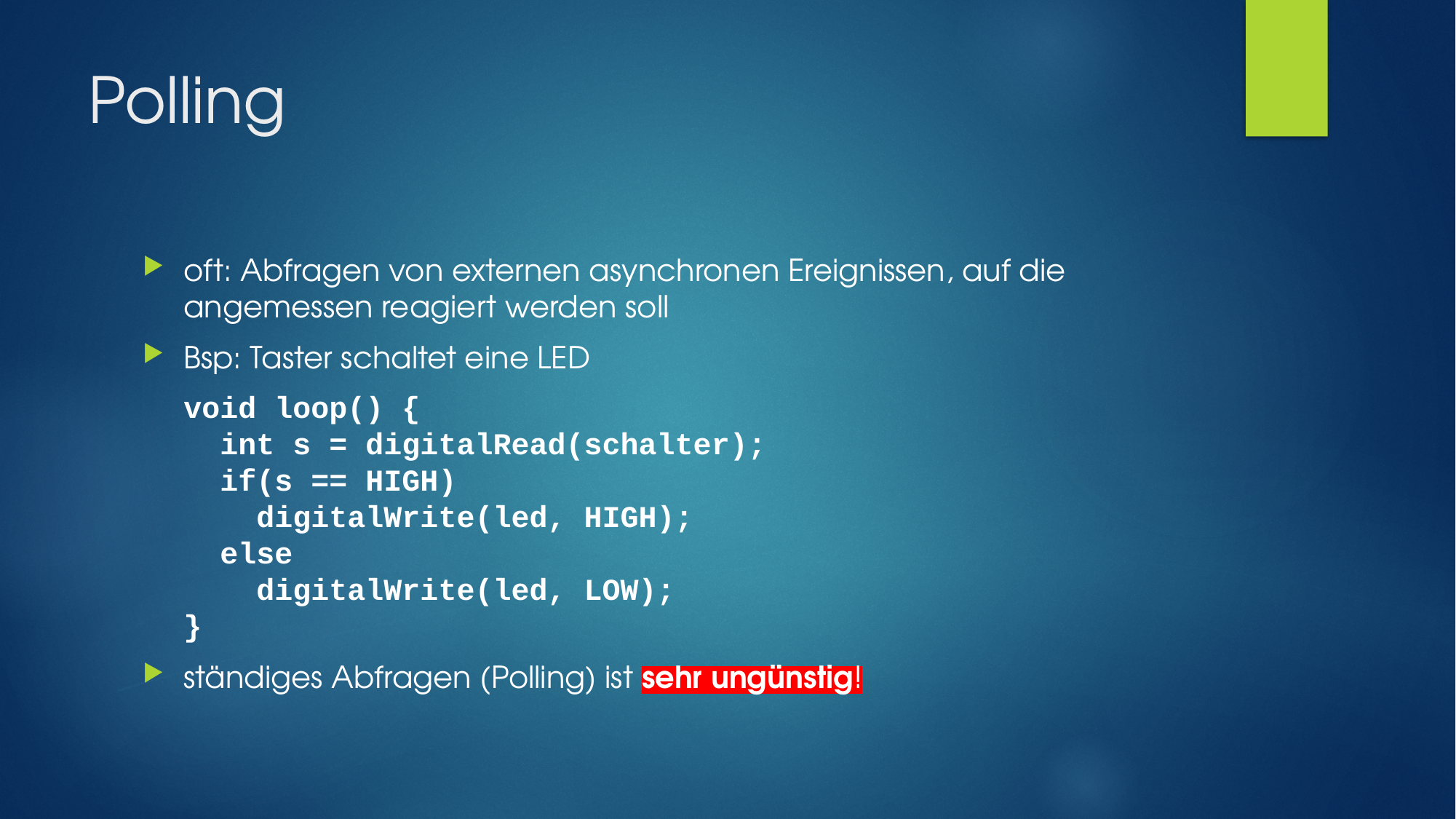

# Polling
oft: Abfragen von externen asynchronen Ereignissen, auf die angemessen reagiert werden soll
Bsp: Taster schaltet eine LED
void loop() {
  int s = digitalRead(schalter);
  if(s == HIGH)
    digitalWrite(led, HIGH);
  else
    digitalWrite(led, LOW);
}
ständiges Abfragen (Polling) ist sehr ungünstig!